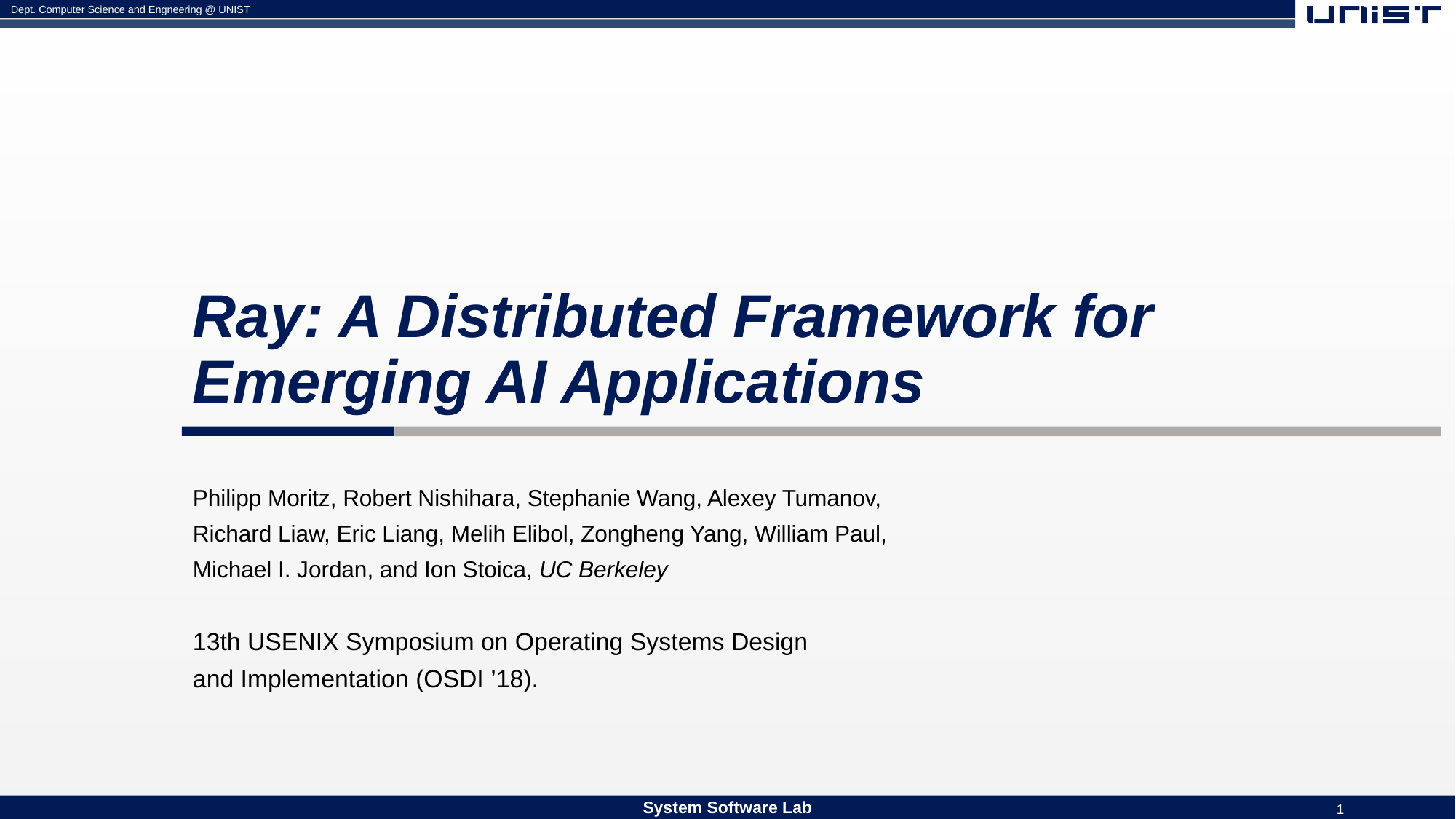

# Ray: A Distributed Framework for Emerging AI Applications
Philipp Moritz, Robert Nishihara, Stephanie Wang, Alexey Tumanov,
Richard Liaw, Eric Liang, Melih Elibol, Zongheng Yang, William Paul,
Michael I. Jordan, and Ion Stoica, UC Berkeley

13th USENIX Symposium on Operating Systems Design
and Implementation (OSDI ’18).

1